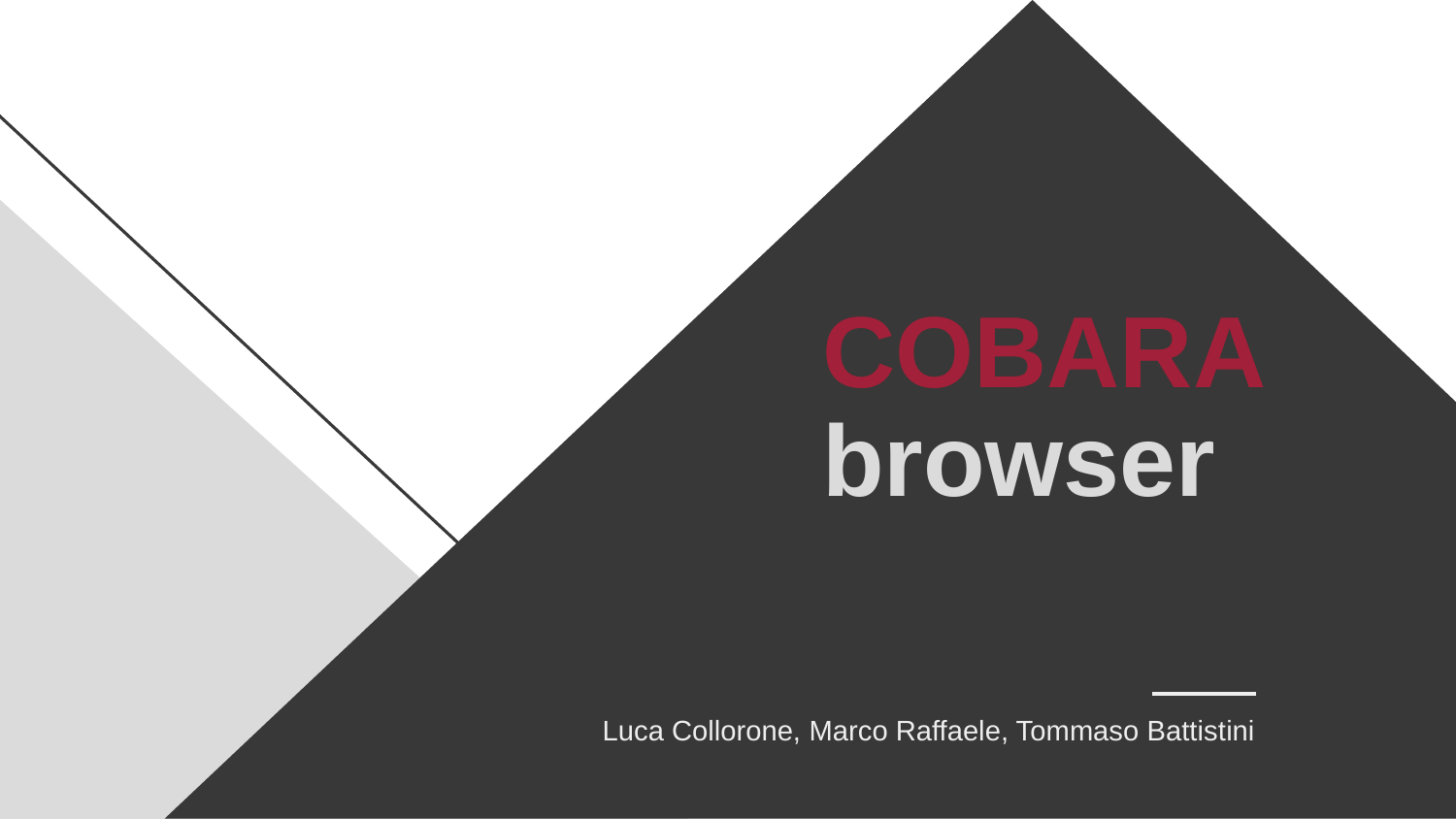

# COBARA browser
Luca Collorone, Marco Raffaele, Tommaso Battistini